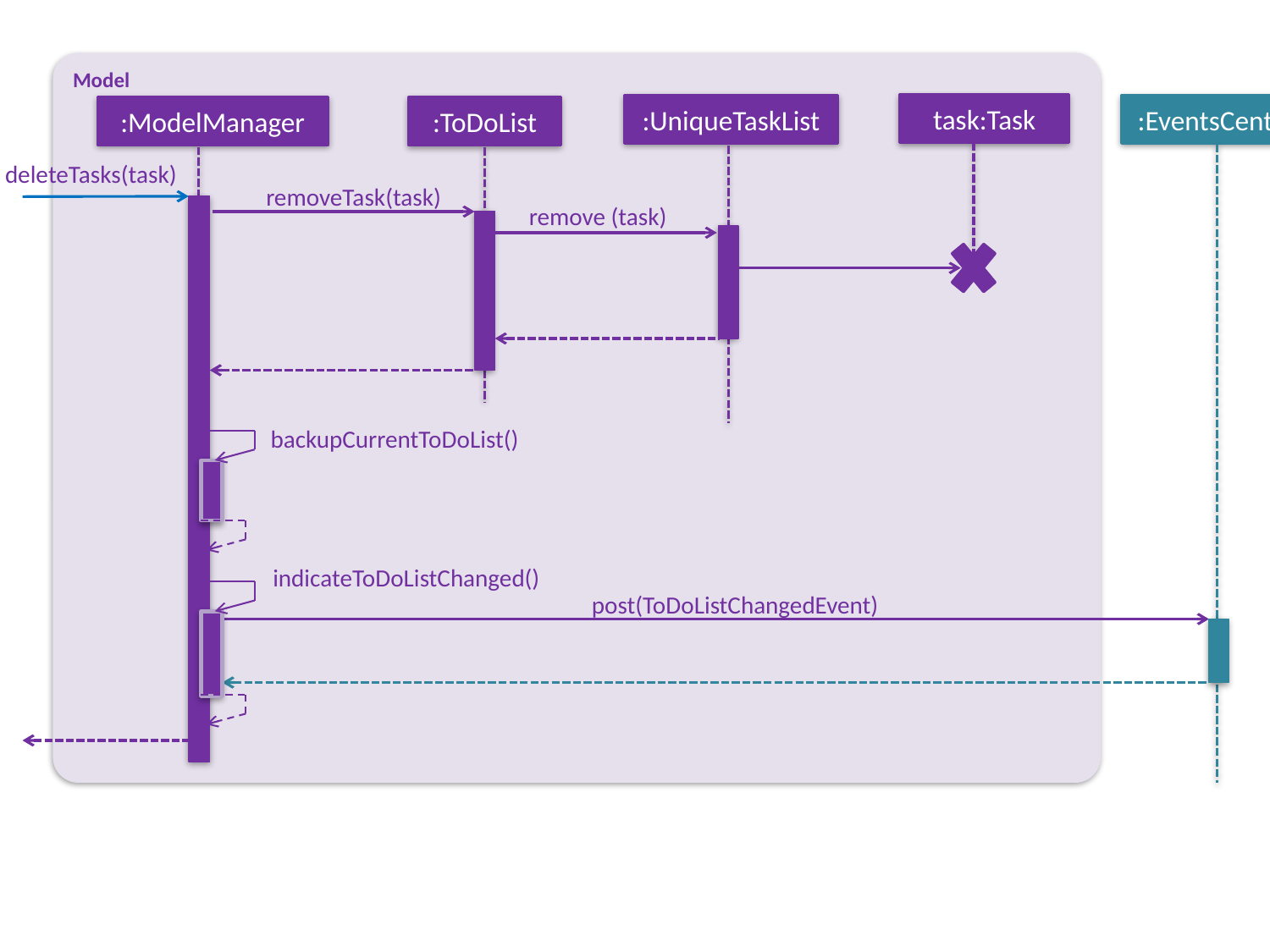

Model
task:Task
:UniqueTaskList
:EventsCenter
:ModelManager
:ToDoList
deleteTasks(task)
removeTask(task)

remove (task)

backupCurrentToDoList()

indicateToDoListChanged()
post(ToDoListChangedEvent)